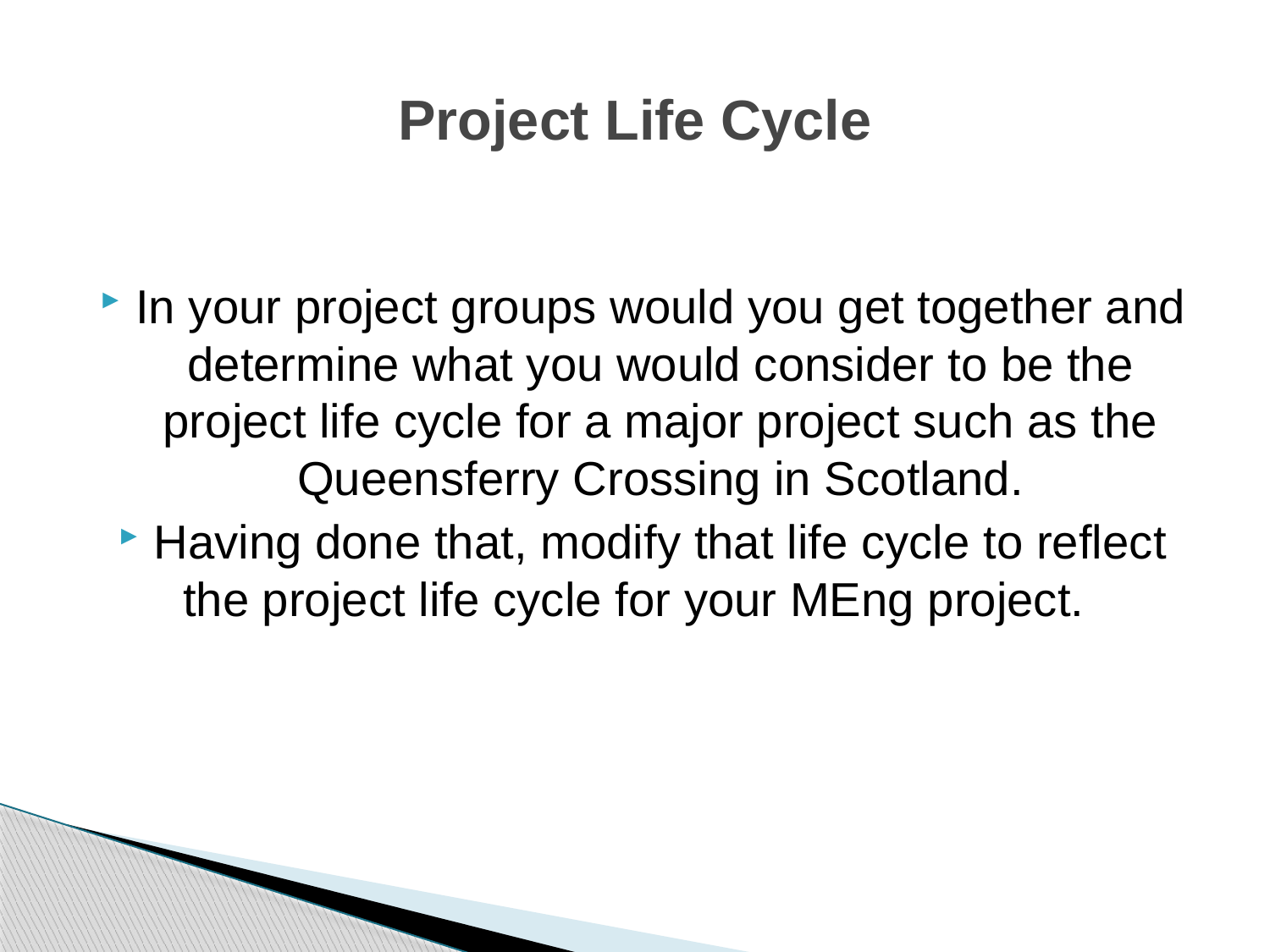

# Project Life Cycle

In your project groups would you get together and determine what you would consider to be the project life cycle for a major project such as the Queensferry Crossing in Scotland.
Having done that, modify that life cycle to reflect the project life cycle for your MEng project.